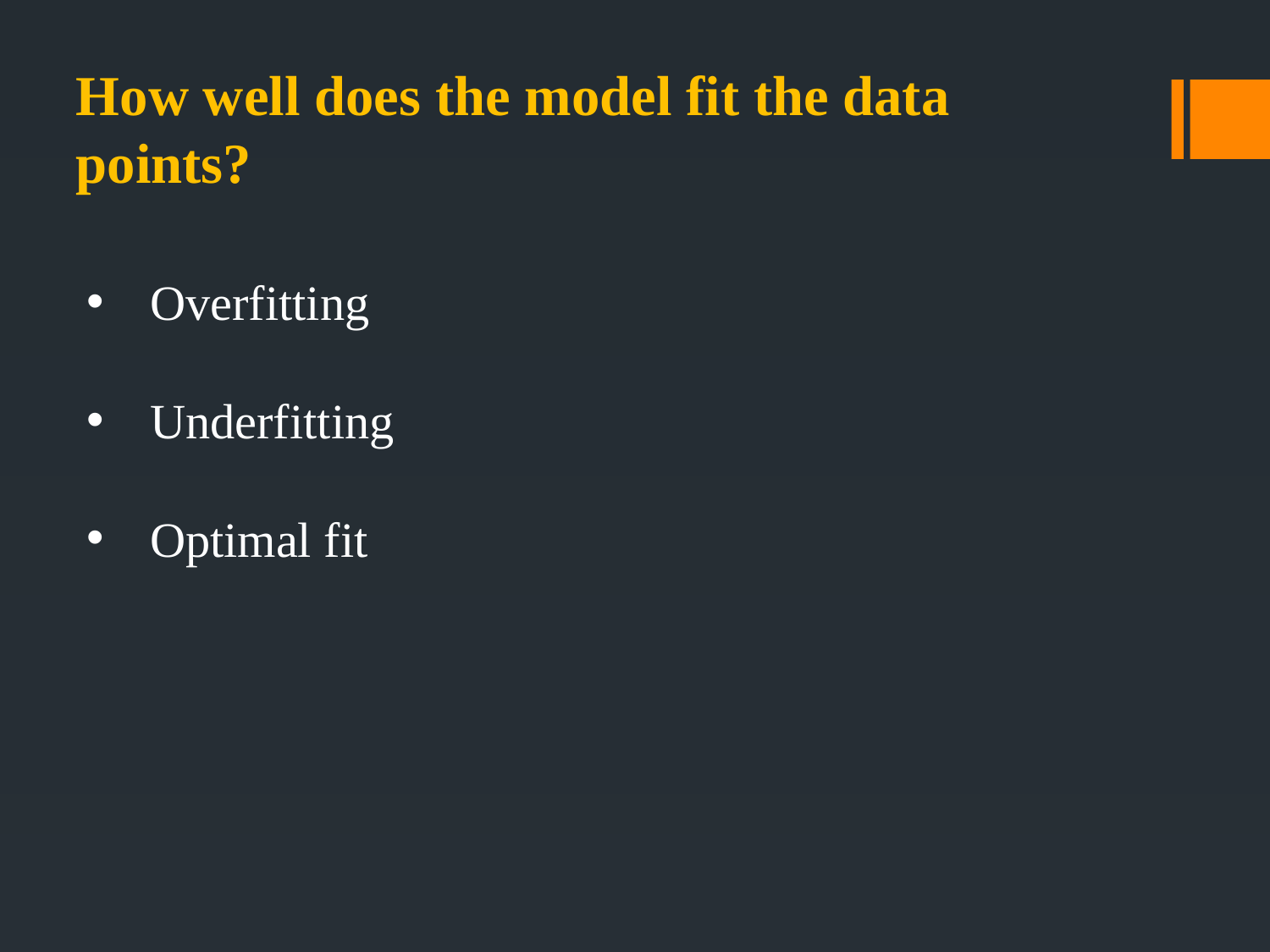

How well does the model fit the data points?
Overfitting

Underfitting

Optimal fit